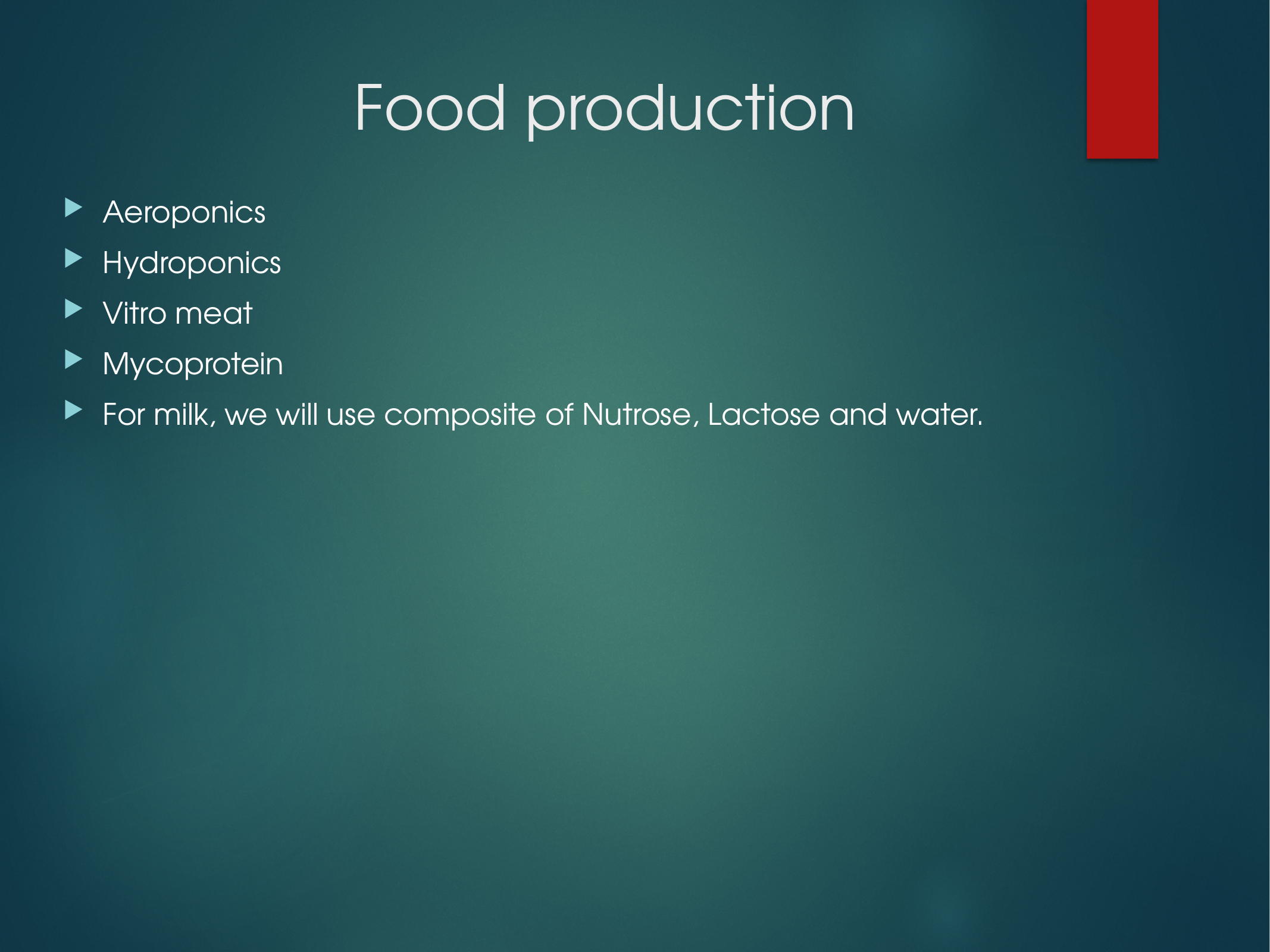

# Food production
Aeroponics
Hydroponics
Vitro meat
Mycoprotein
For milk, we will use composite of Nutrose, Lactose and water.